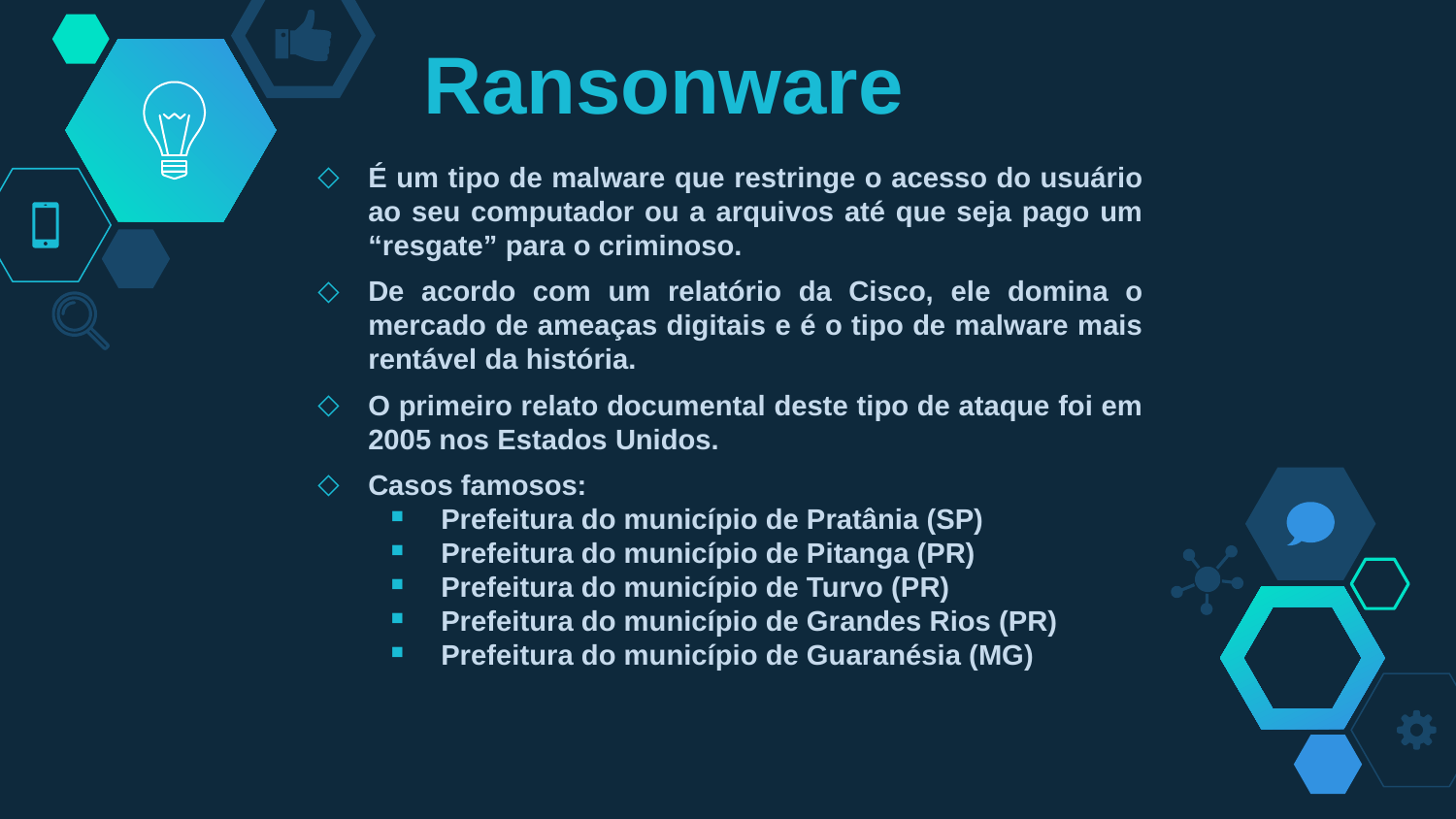

# Ransonware
É um tipo de malware que restringe o acesso do usuário ao seu computador ou a arquivos até que seja pago um “resgate” para o criminoso.
De acordo com um relatório da Cisco, ele domina o mercado de ameaças digitais e é o tipo de malware mais rentável da história.
O primeiro relato documental deste tipo de ataque foi em 2005 nos Estados Unidos.
Casos famosos:
Prefeitura do município de Pratânia (SP)
Prefeitura do município de Pitanga (PR)
Prefeitura do município de Turvo (PR)
Prefeitura do município de Grandes Rios (PR)
Prefeitura do município de Guaranésia (MG)